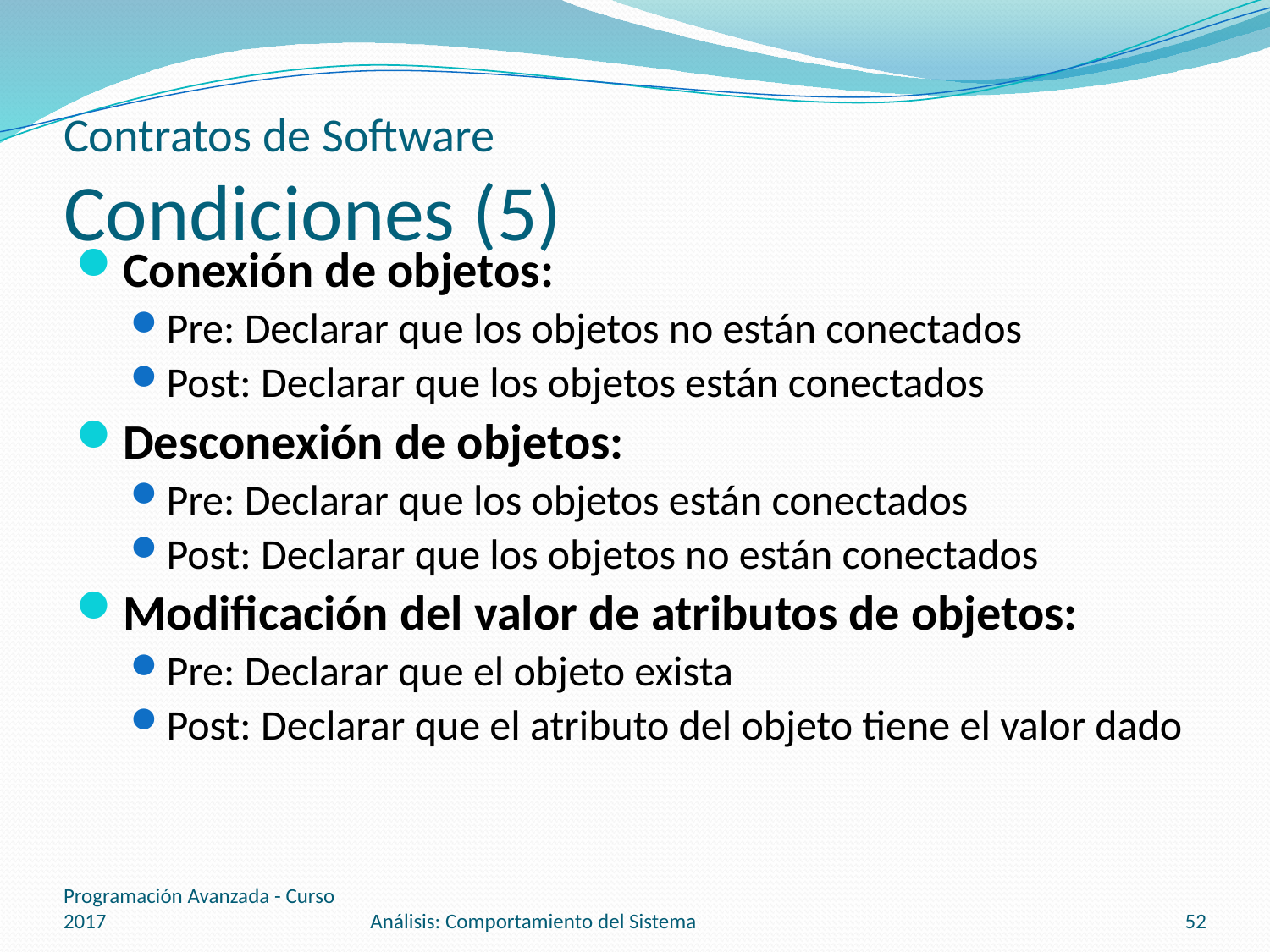

# Contratos de Software Condiciones (5)
Conexión de objetos:
Pre: Declarar que los objetos no están conectados
Post: Declarar que los objetos están conectados
Desconexión de objetos:
Pre: Declarar que los objetos están conectados
Post: Declarar que los objetos no están conectados
Modificación del valor de atributos de objetos:
Pre: Declarar que el objeto exista
Post: Declarar que el atributo del objeto tiene el valor dado
Programación Avanzada - Curso 2017
Análisis: Comportamiento del Sistema
52